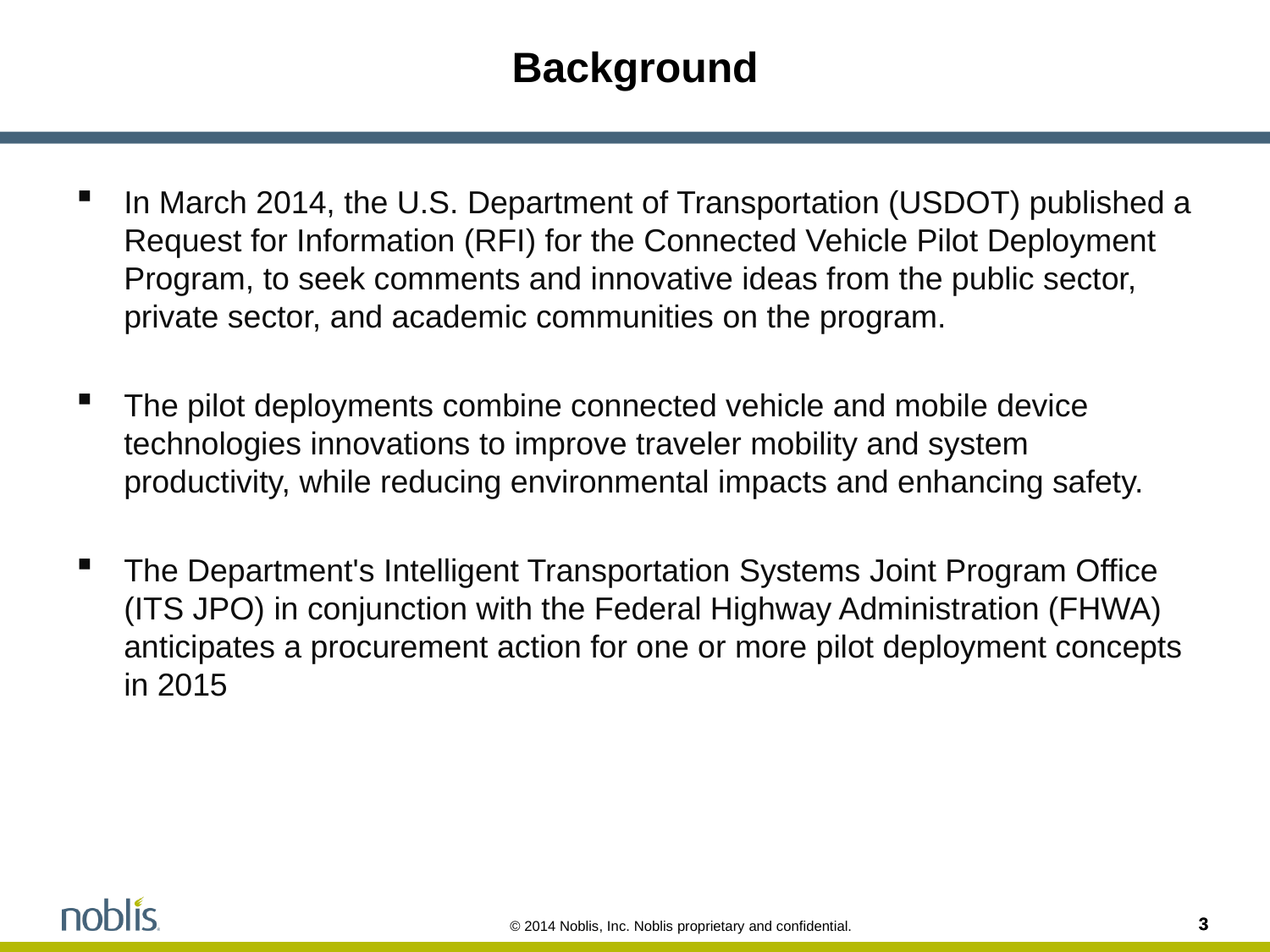

# Background
In March 2014, the U.S. Department of Transportation (USDOT) published a Request for Information (RFI) for the Connected Vehicle Pilot Deployment Program, to seek comments and innovative ideas from the public sector, private sector, and academic communities on the program.

The pilot deployments combine connected vehicle and mobile device technologies innovations to improve traveler mobility and system productivity, while reducing environmental impacts and enhancing safety.

The Department's Intelligent Transportation Systems Joint Program Office (ITS JPO) in conjunction with the Federal Highway Administration (FHWA) anticipates a procurement action for one or more pilot deployment concepts in 2015